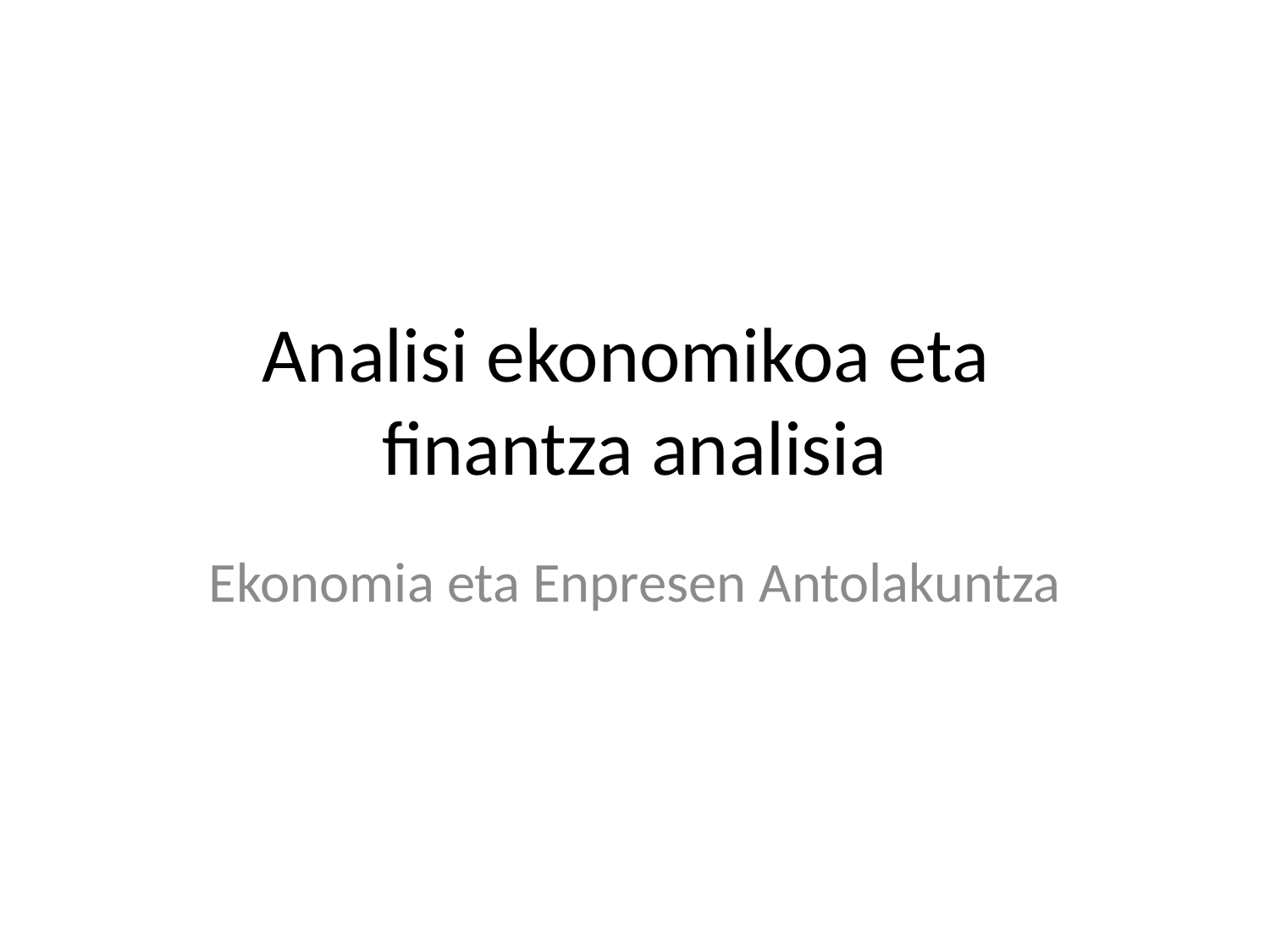

# Analisi ekonomikoa eta finantza analisia
Ekonomia eta Enpresen Antolakuntza